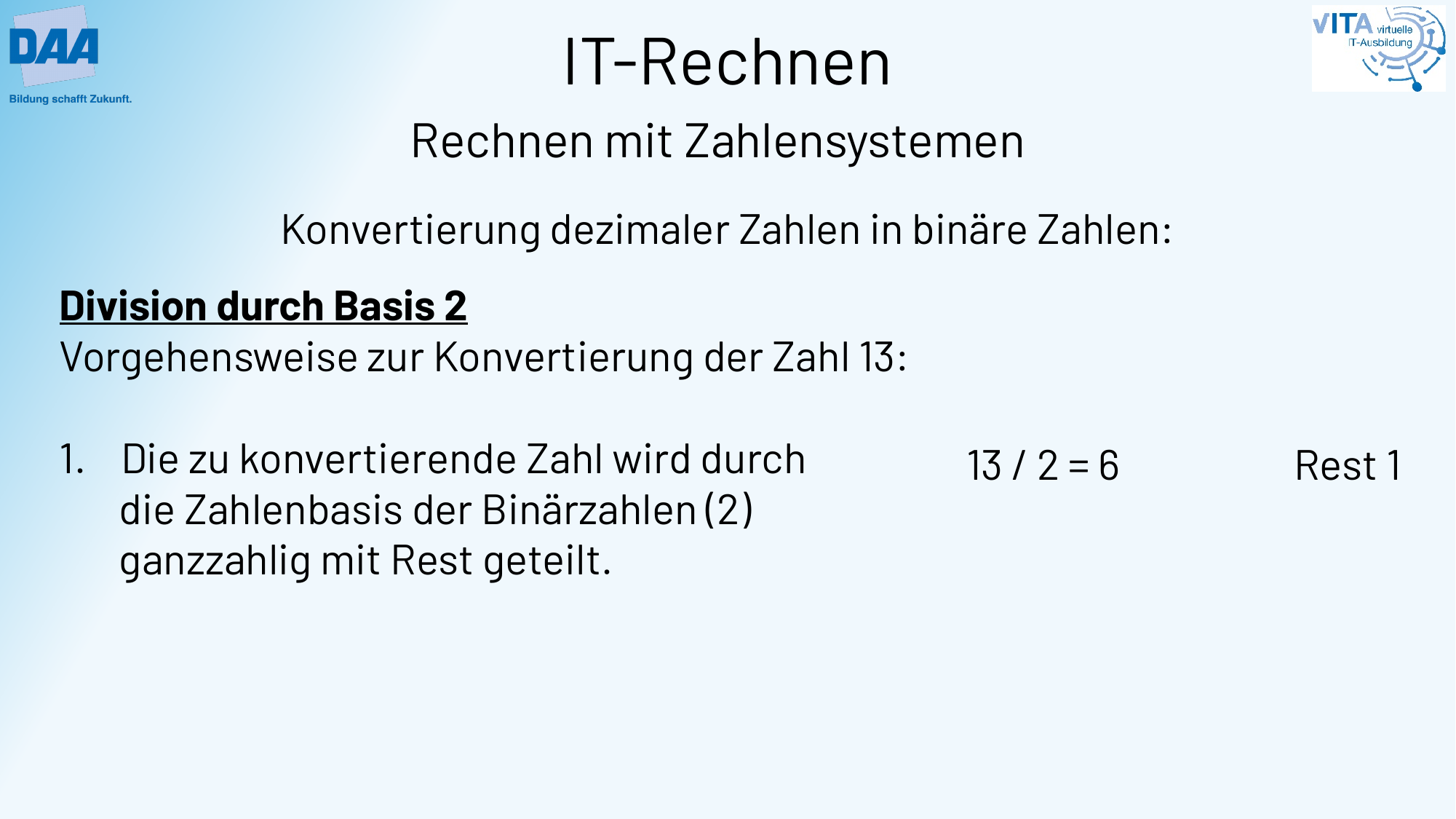

Konvertierung dezimaler Zahlen in binäre Zahlen:
Division durch Basis 2
Vorgehensweise zur Konvertierung der Zahl 13:

Die zu konvertierende Zahl wird durch
       die Zahlenbasis der Binärzahlen (2)
       ganzzahlig mit Rest geteilt.
13 / 2 = 6		Rest 1